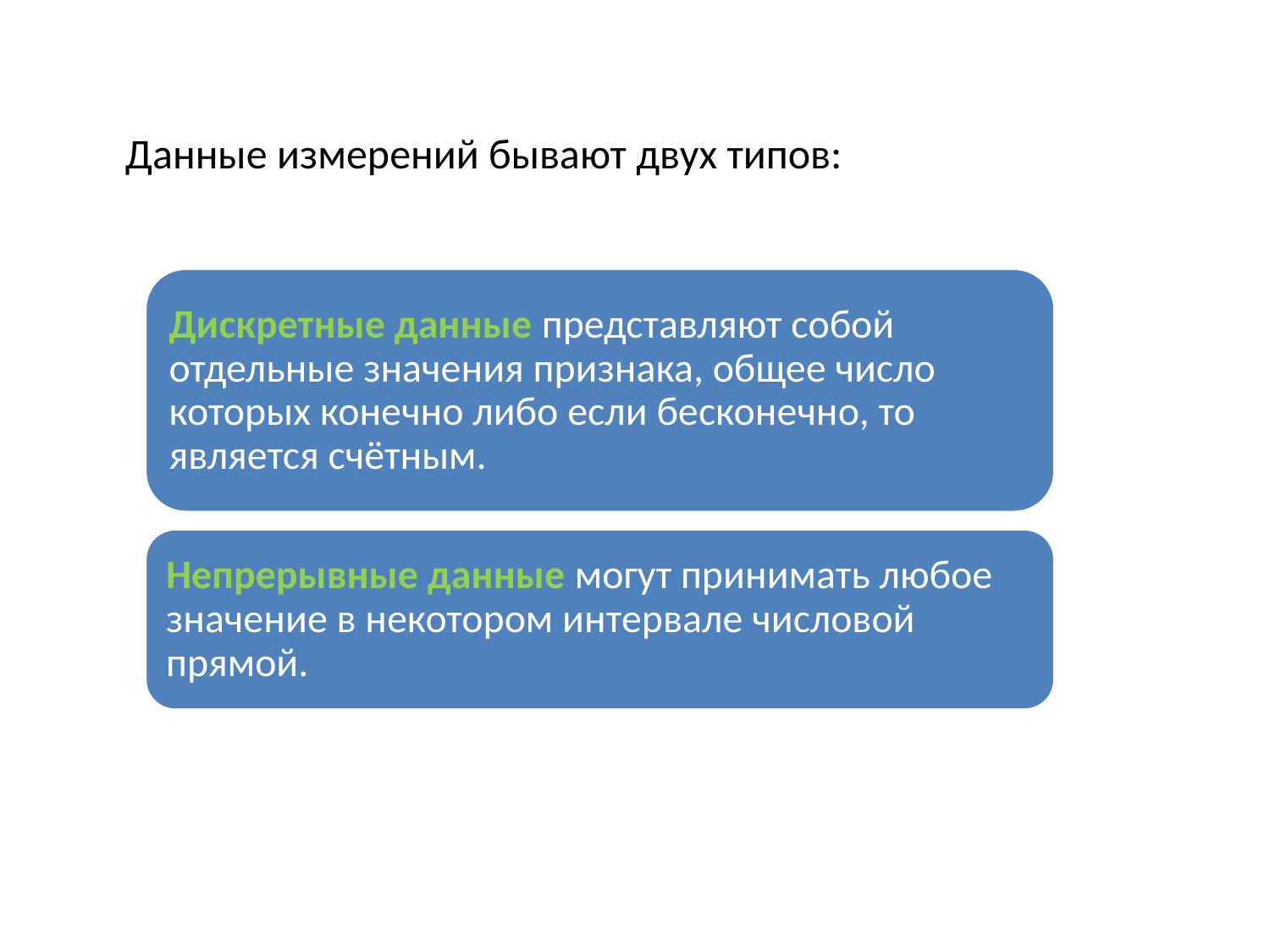

Данные измерений бывают двух типов:

Дискретные данные представляют собой отдельные значения признака, общее число которых конечно либо если бесконечно, то является счётным.
Непрерывные данные могут принимать любое значение в некотором интервале числовой прямой.